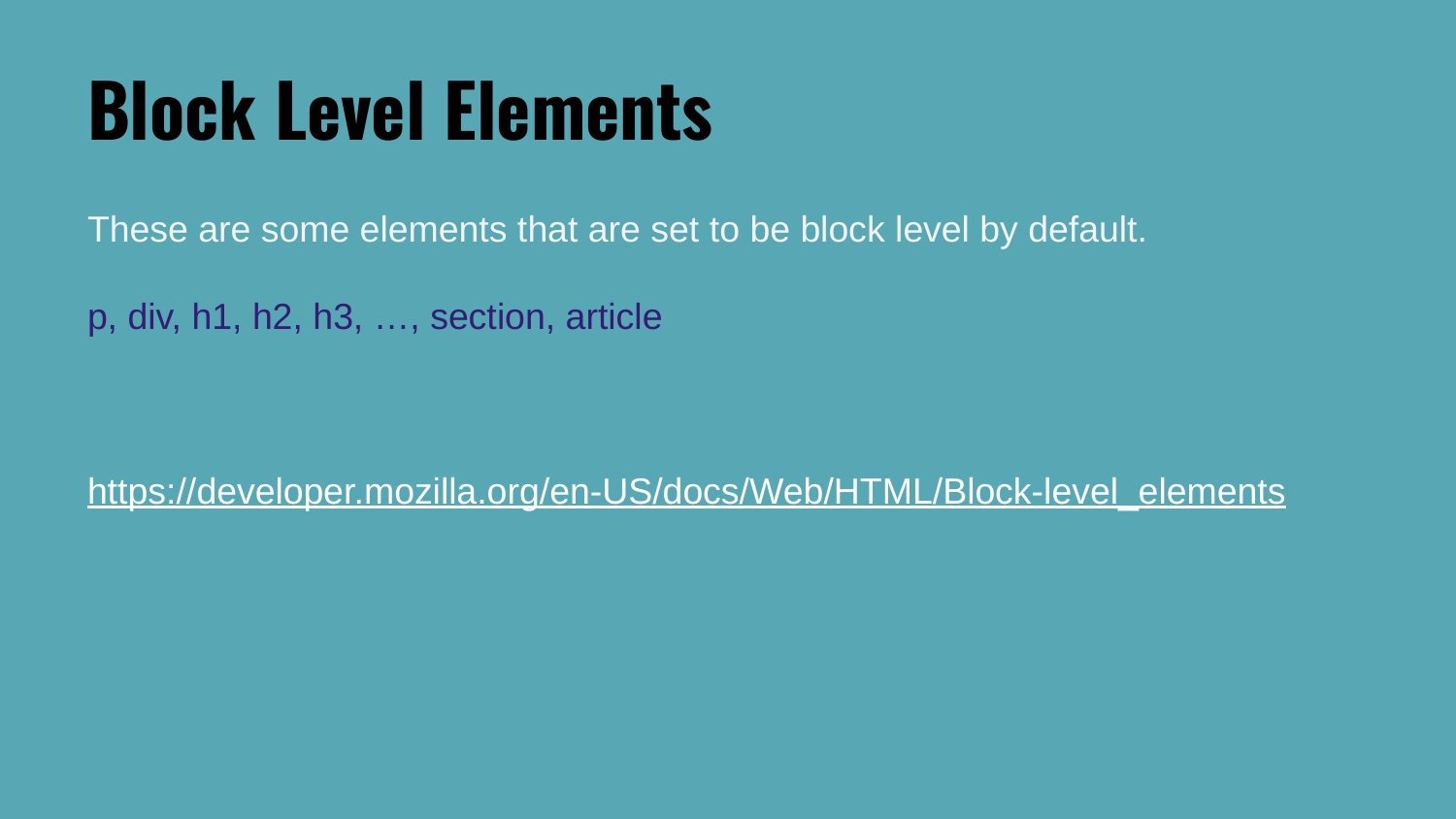

# Block Level Elements
These are some elements that are set to be block level by default.

p, div, h1, h2, h3, …, section, article

https://developer.mozilla.org/en-US/docs/Web/HTML/Block-level_elements